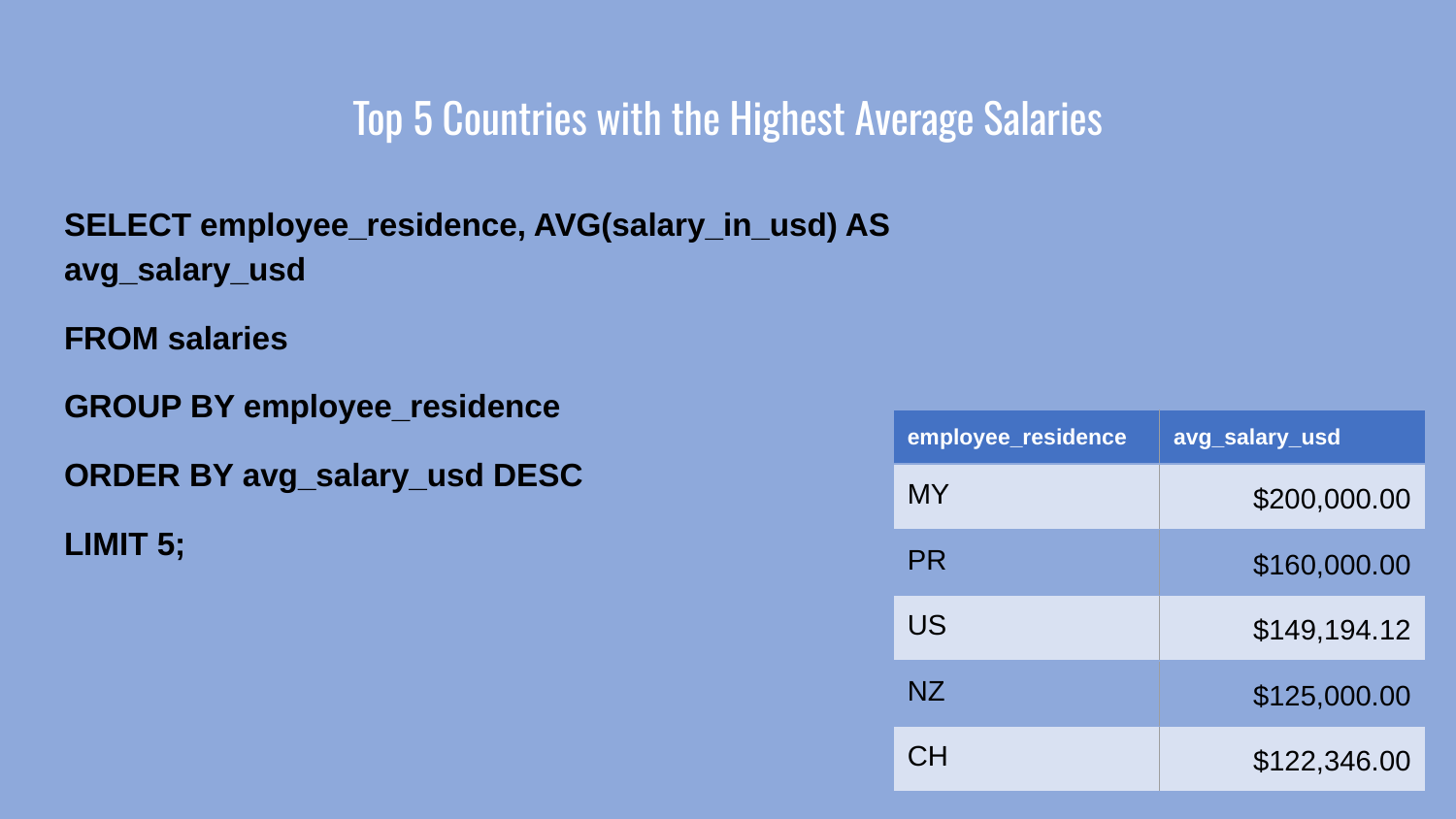

# Top 5 Countries with the Highest Average Salaries
SELECT employee_residence, AVG(salary_in_usd) AS avg_salary_usd
FROM salaries
GROUP BY employee_residence
ORDER BY avg_salary_usd DESC
LIMIT 5;

| employee\_residence | avg\_salary\_usd |
| --- | --- |
| MY | $200,000.00 |
| PR | $160,000.00 |
| US | $149,194.12 |
| NZ | $125,000.00 |
| CH | $122,346.00 |